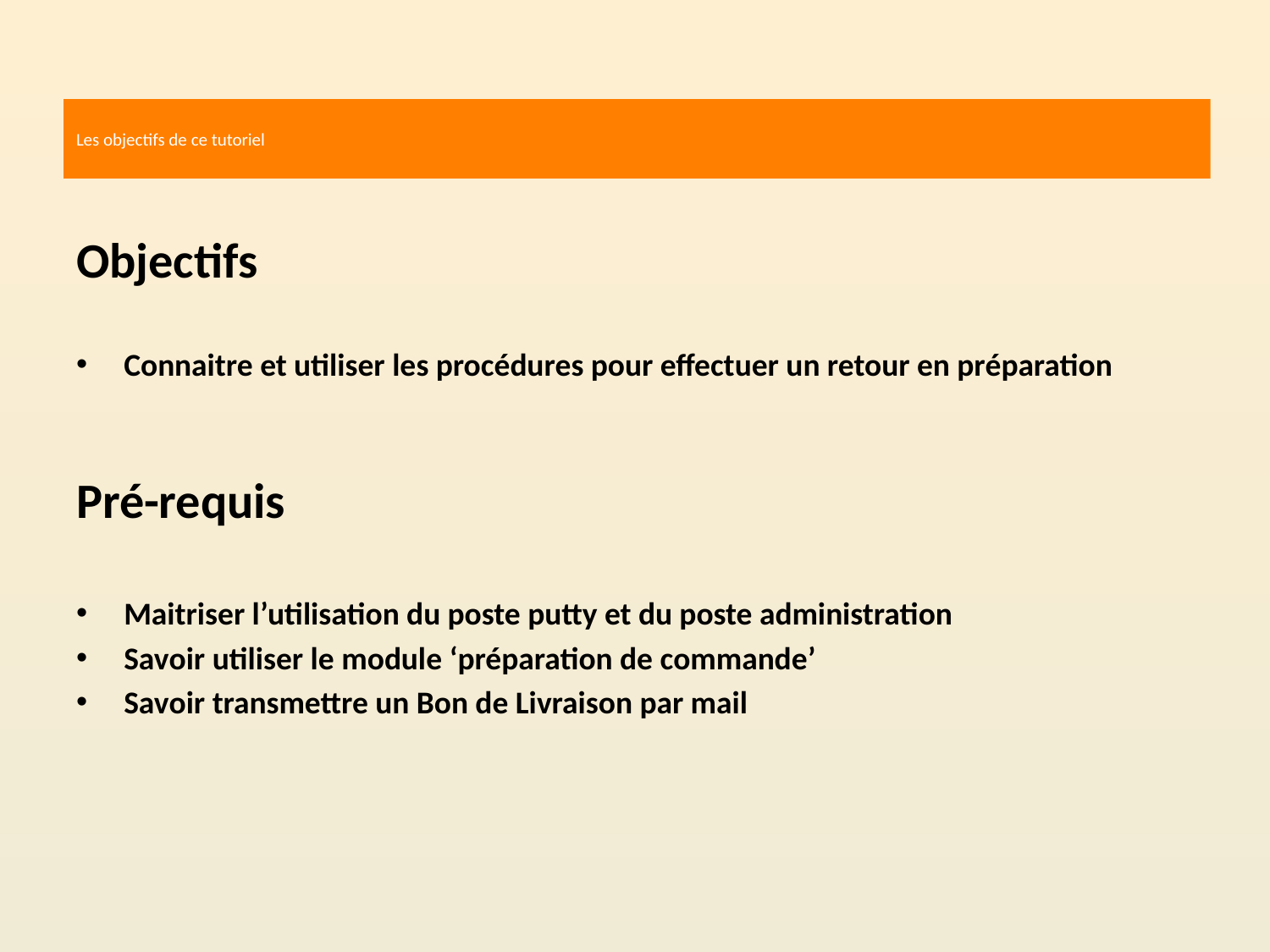

# Les objectifs de ce tutoriel
Objectifs
Connaitre et utiliser les procédures pour effectuer un retour en préparation
Pré-requis
Maitriser l’utilisation du poste putty et du poste administration
Savoir utiliser le module ‘préparation de commande’
Savoir transmettre un Bon de Livraison par mail